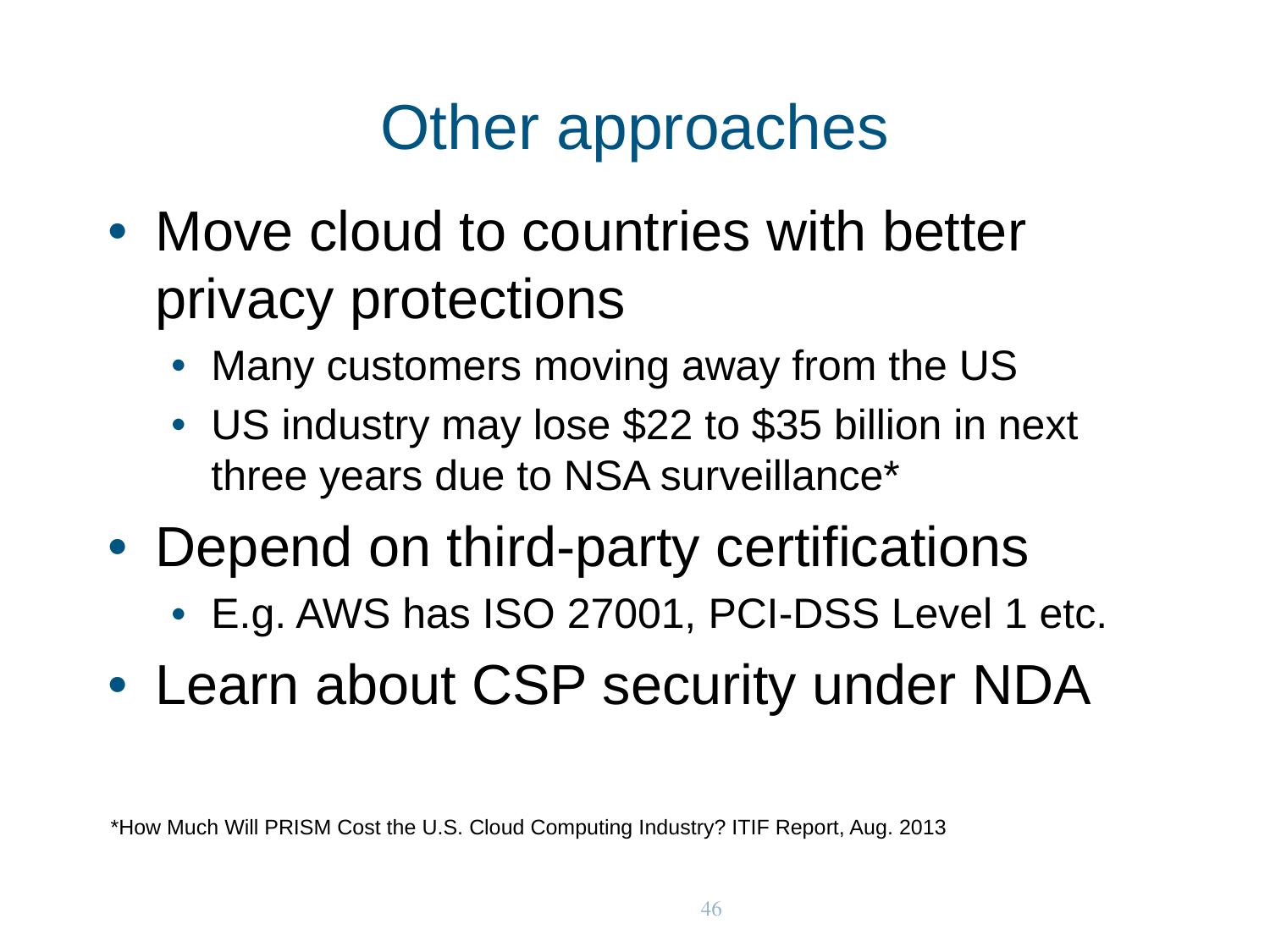

# Other approaches
Move cloud to countries with better privacy protections
Many customers moving away from the US
US industry may lose $22 to $35 billion in next three years due to NSA surveillance*
Depend on third-party certifications
E.g. AWS has ISO 27001, PCI-DSS Level 1 etc.
Learn about CSP security under NDA

 *How Much Will PRISM Cost the U.S. Cloud Computing Industry? ITIF Report, Aug. 2013